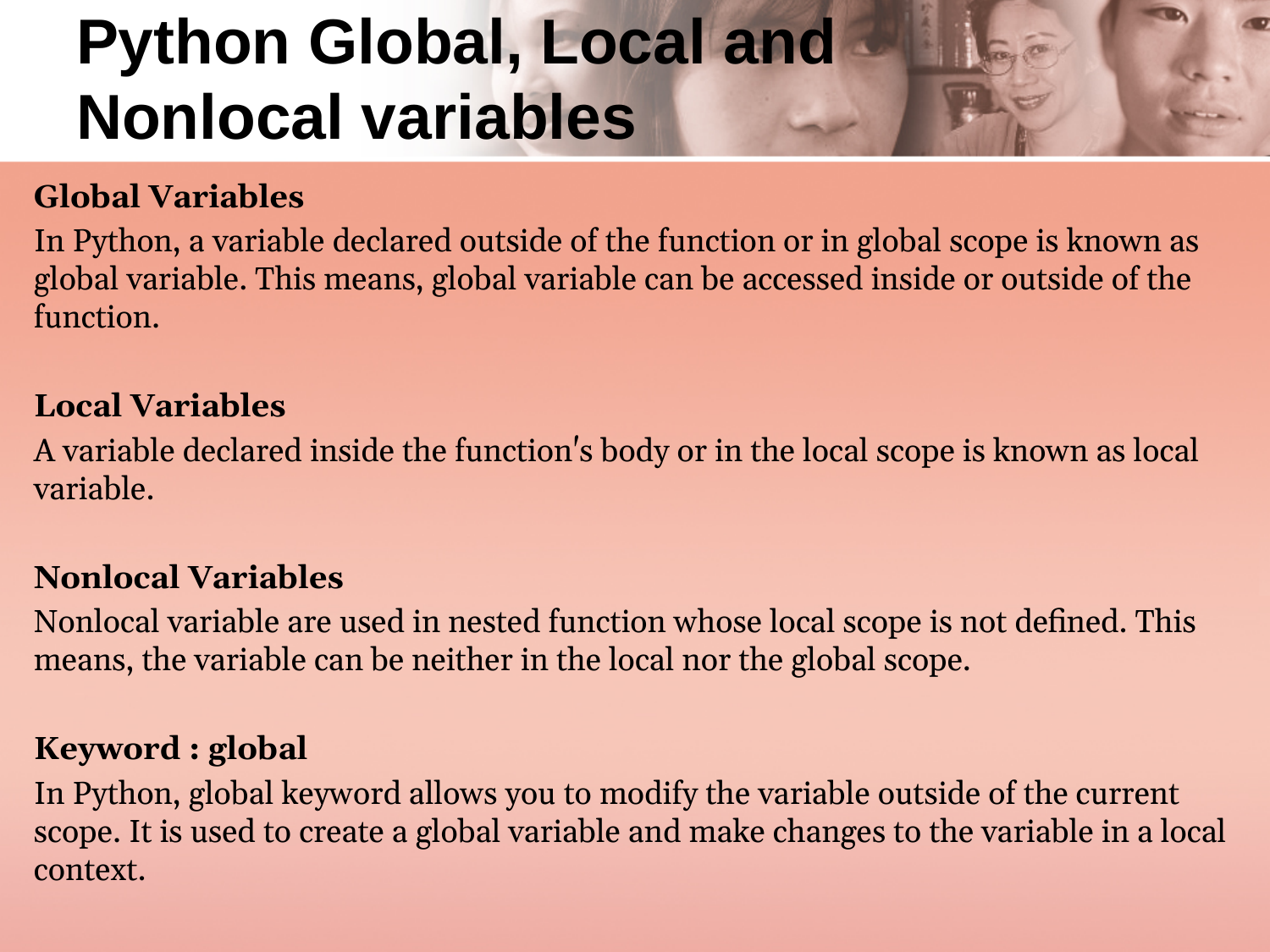

# Python Global, Local and Nonlocal variables
Global Variables
In Python, a variable declared outside of the function or in global scope is known as global variable. This means, global variable can be accessed inside or outside of the function.

Local Variables
A variable declared inside the function's body or in the local scope is known as local variable.

Nonlocal Variables
Nonlocal variable are used in nested function whose local scope is not defined. This means, the variable can be neither in the local nor the global scope.

Keyword : global
In Python, global keyword allows you to modify the variable outside of the current scope. It is used to create a global variable and make changes to the variable in a local context.